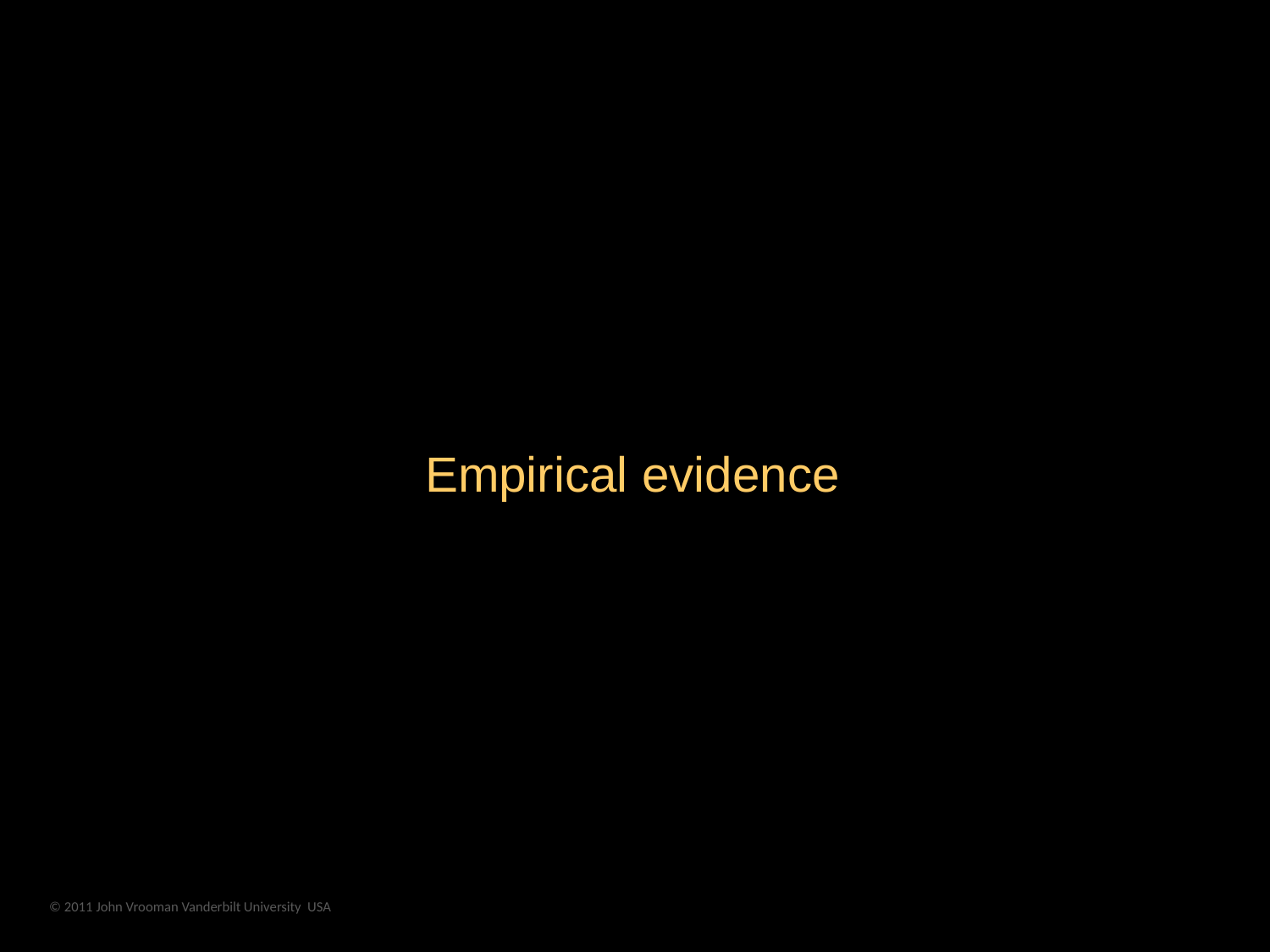

Empirical evidence
© 2011 John Vrooman Vanderbilt University  USA